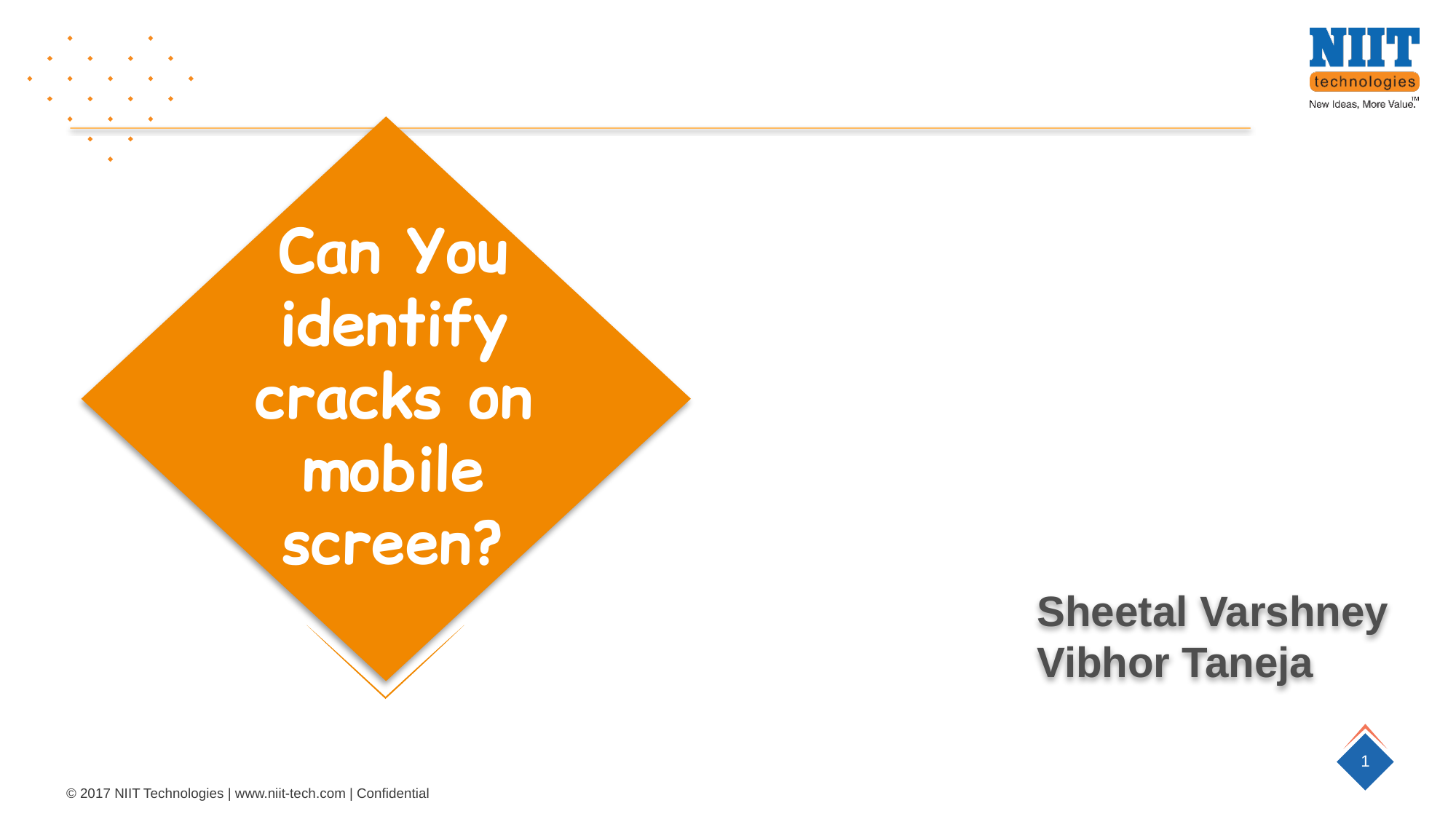

Can You identify cracks on mobile screen?
Sheetal Varshney
Vibhor Taneja